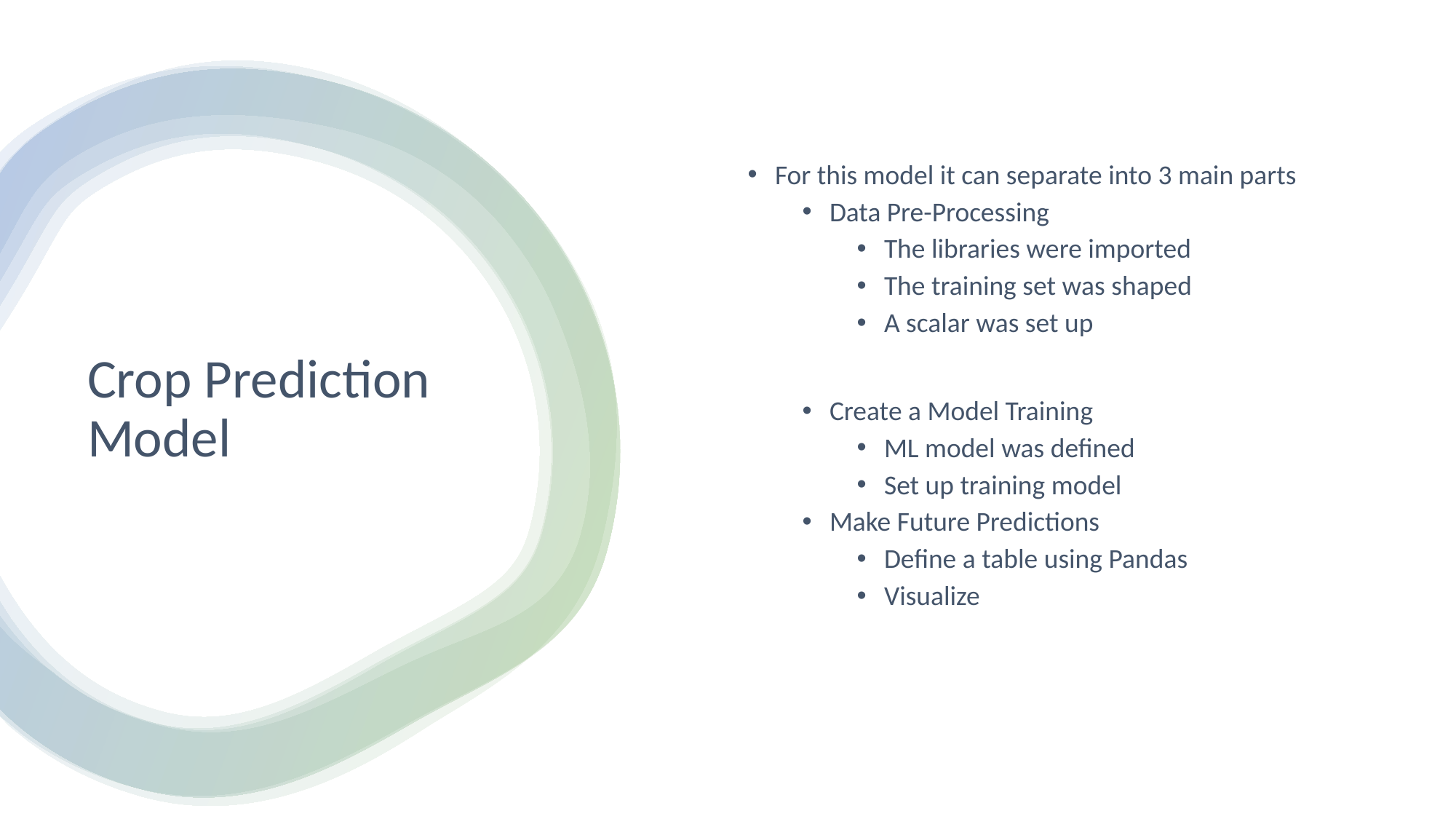

For this model it can separate into 3 main parts
Data Pre-Processing
The libraries were imported
The training set was shaped
A scalar was set up

Create a Model Training
ML model was defined
Set up training model
Make Future Predictions
Define a table using Pandas
Visualize

# Crop Prediction Model